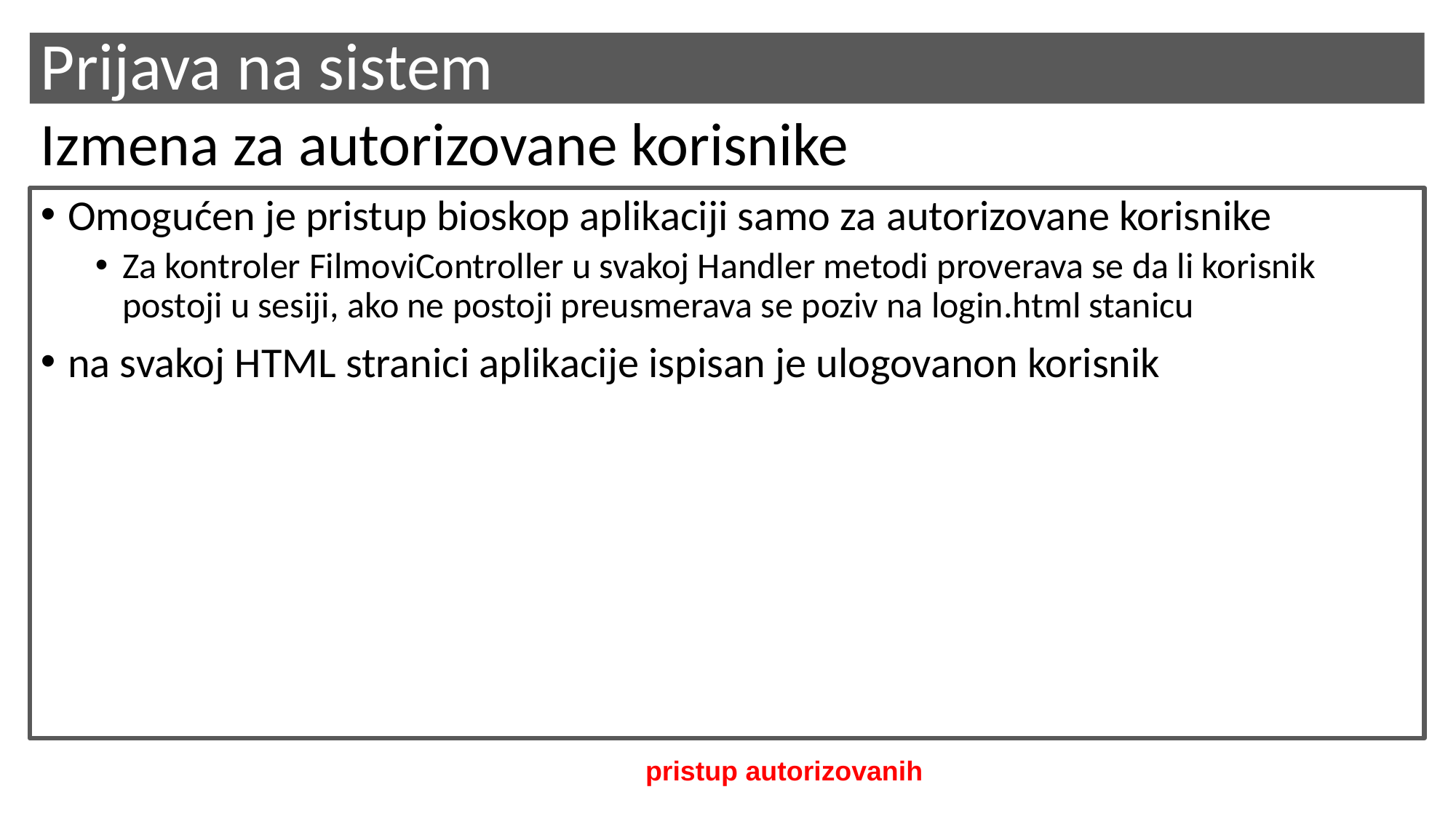

# Prijava na sistem
Izmena za autorizovane korisnike
Omogućen je pristup bioskop aplikaciji samo za autorizovane korisnike
Za kontroler FilmoviController u svakoj Handler metodi proverava se da li korisnik postoji u sesiji, ako ne postoji preusmerava se poziv na login.html stanicu
na svakoj HTML stranici aplikacije ispisan je ulogovanon korisnik

pristup autorizovanih